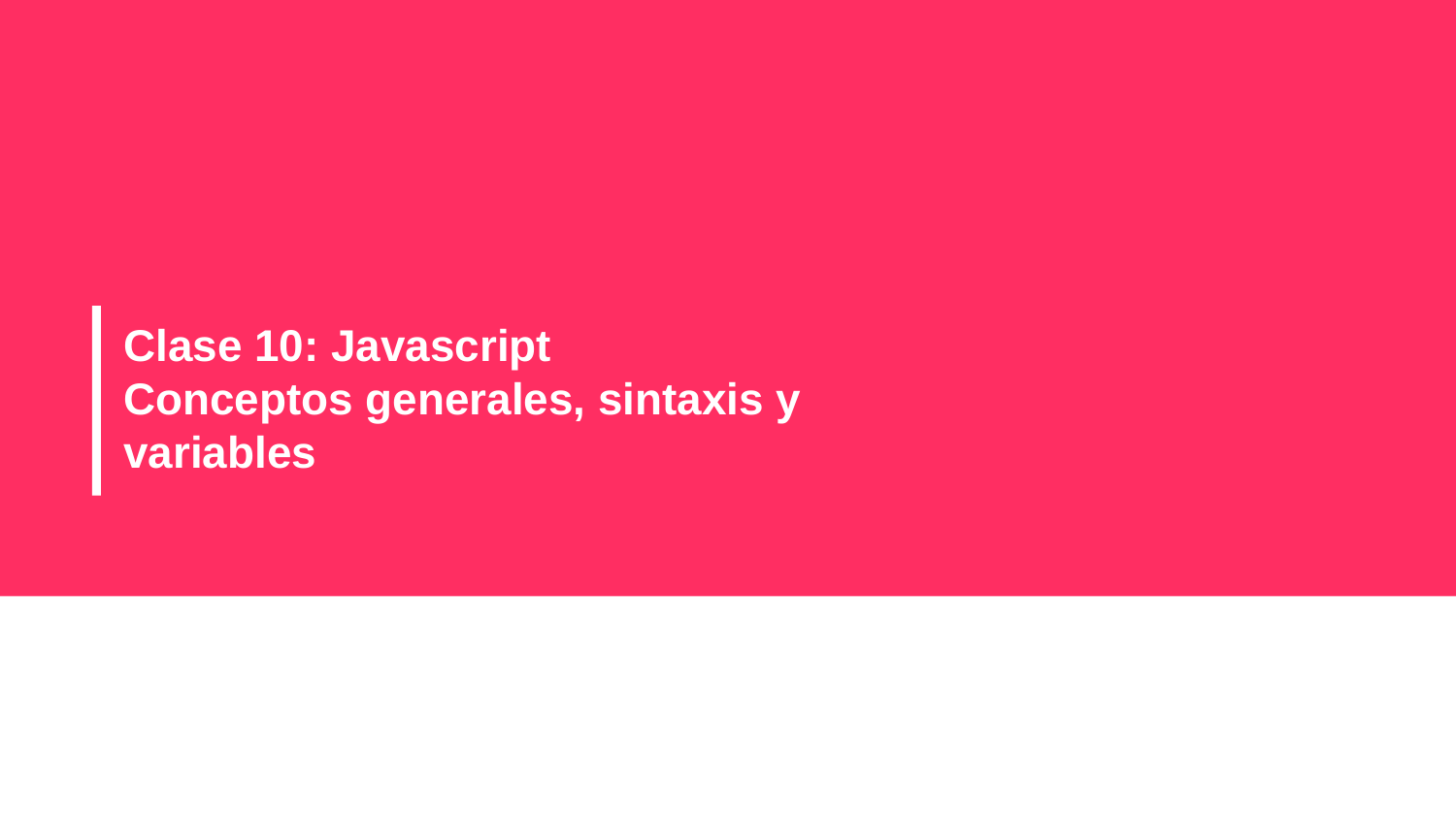

# Clase 10: Javascript
Conceptos generales, sintaxis y variables